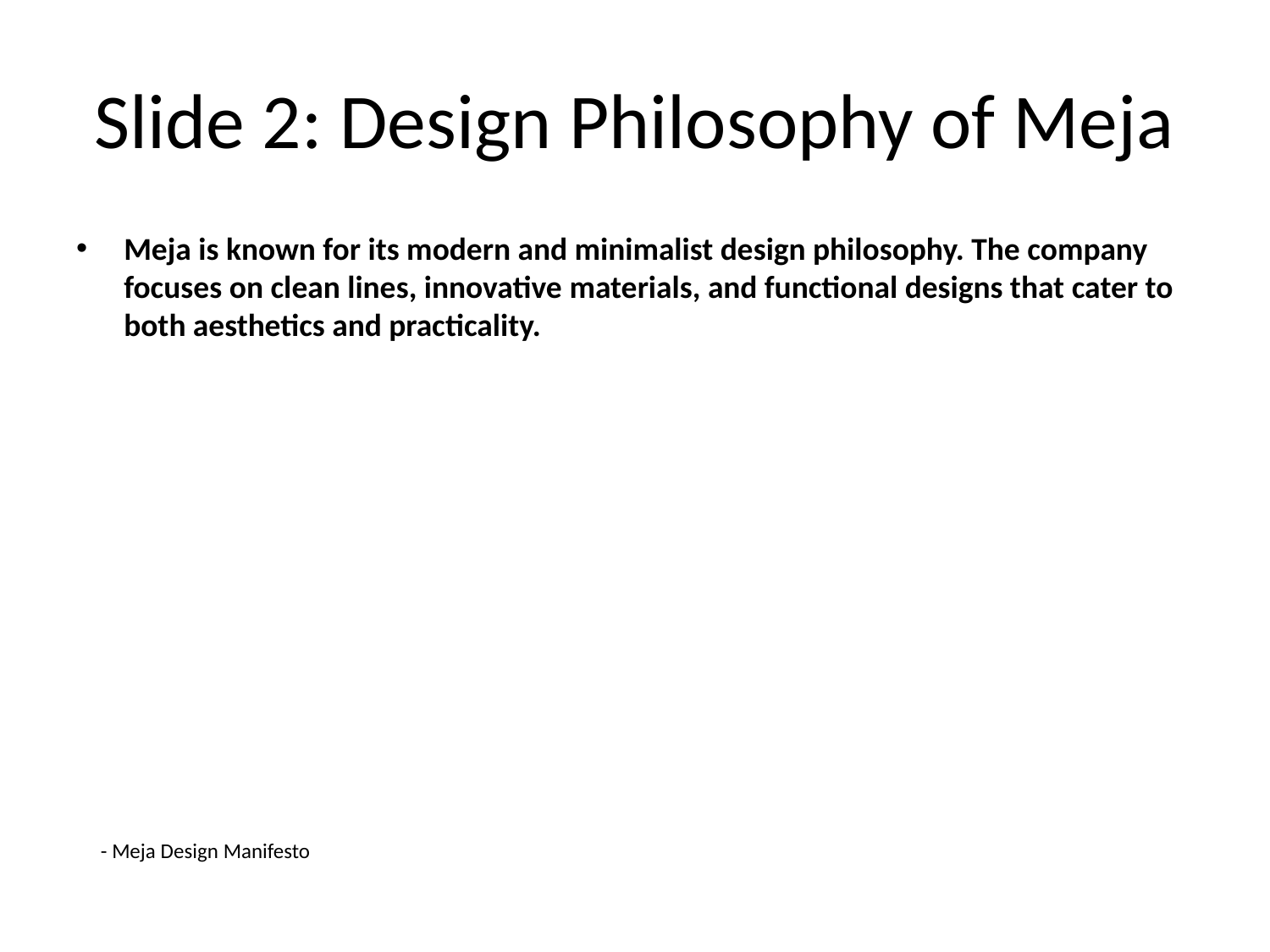

# Slide 2: Design Philosophy of Meja
Meja is known for its modern and minimalist design philosophy. The company focuses on clean lines, innovative materials, and functional designs that cater to both aesthetics and practicality.

- Meja Design Manifesto